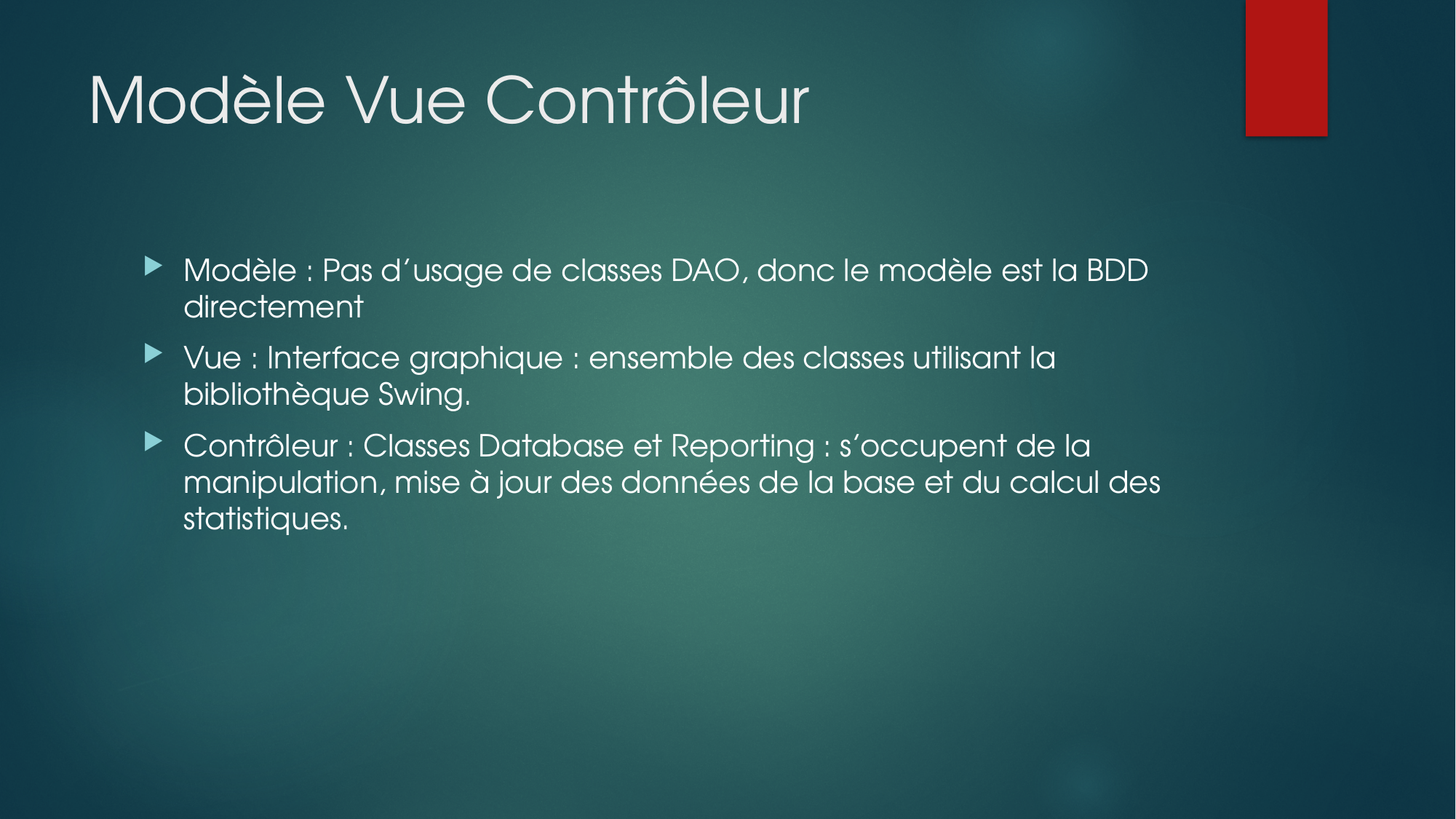

# Modèle Vue Contrôleur
Modèle : Pas d’usage de classes DAO, donc le modèle est la BDD directement
Vue : Interface graphique : ensemble des classes utilisant la bibliothèque Swing.
Contrôleur : Classes Database et Reporting : s’occupent de la manipulation, mise à jour des données de la base et du calcul des statistiques.